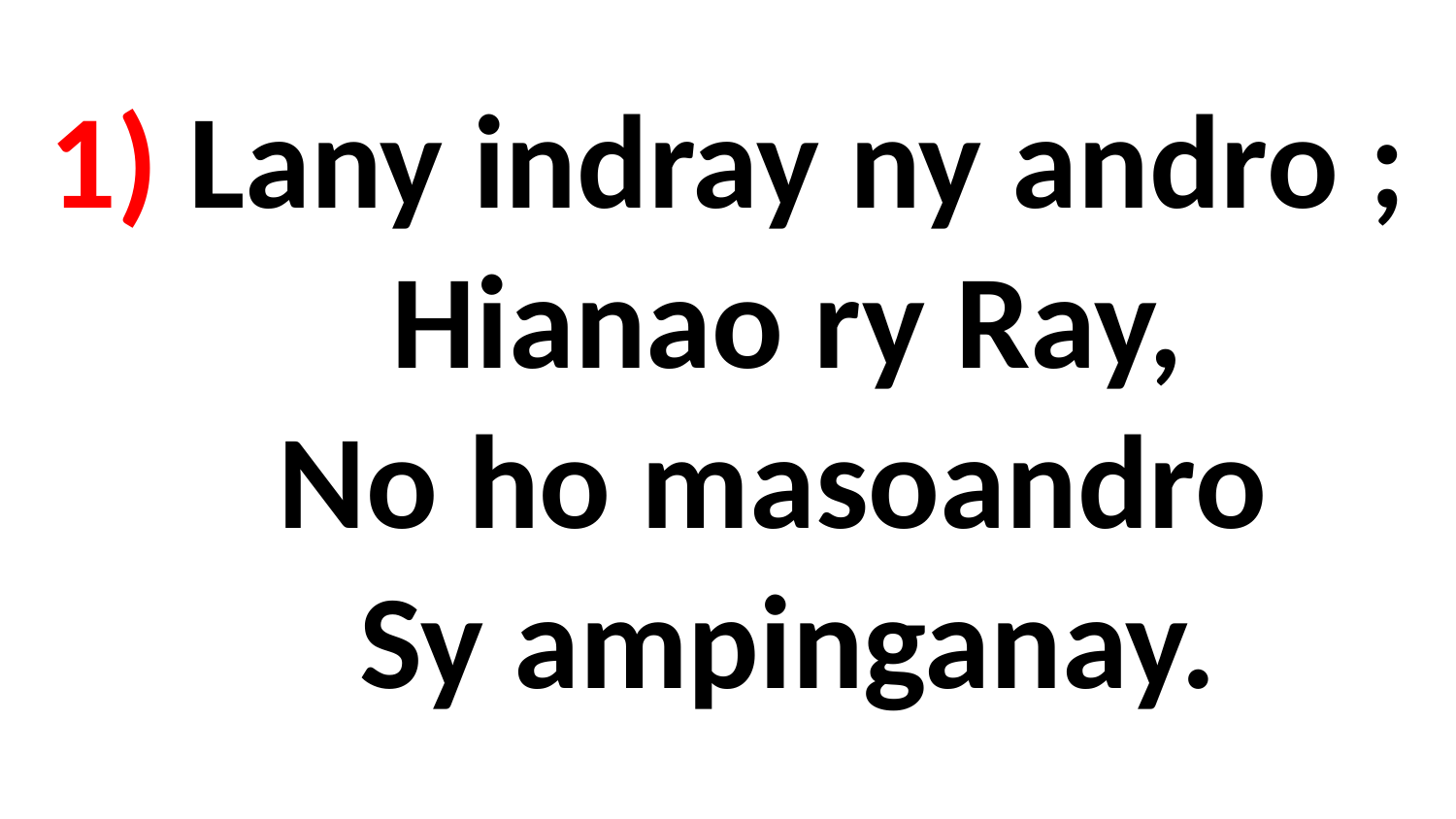

# 1) Lany indray ny andro ; Hianao ry Ray, No ho masoandro Sy ampinganay.